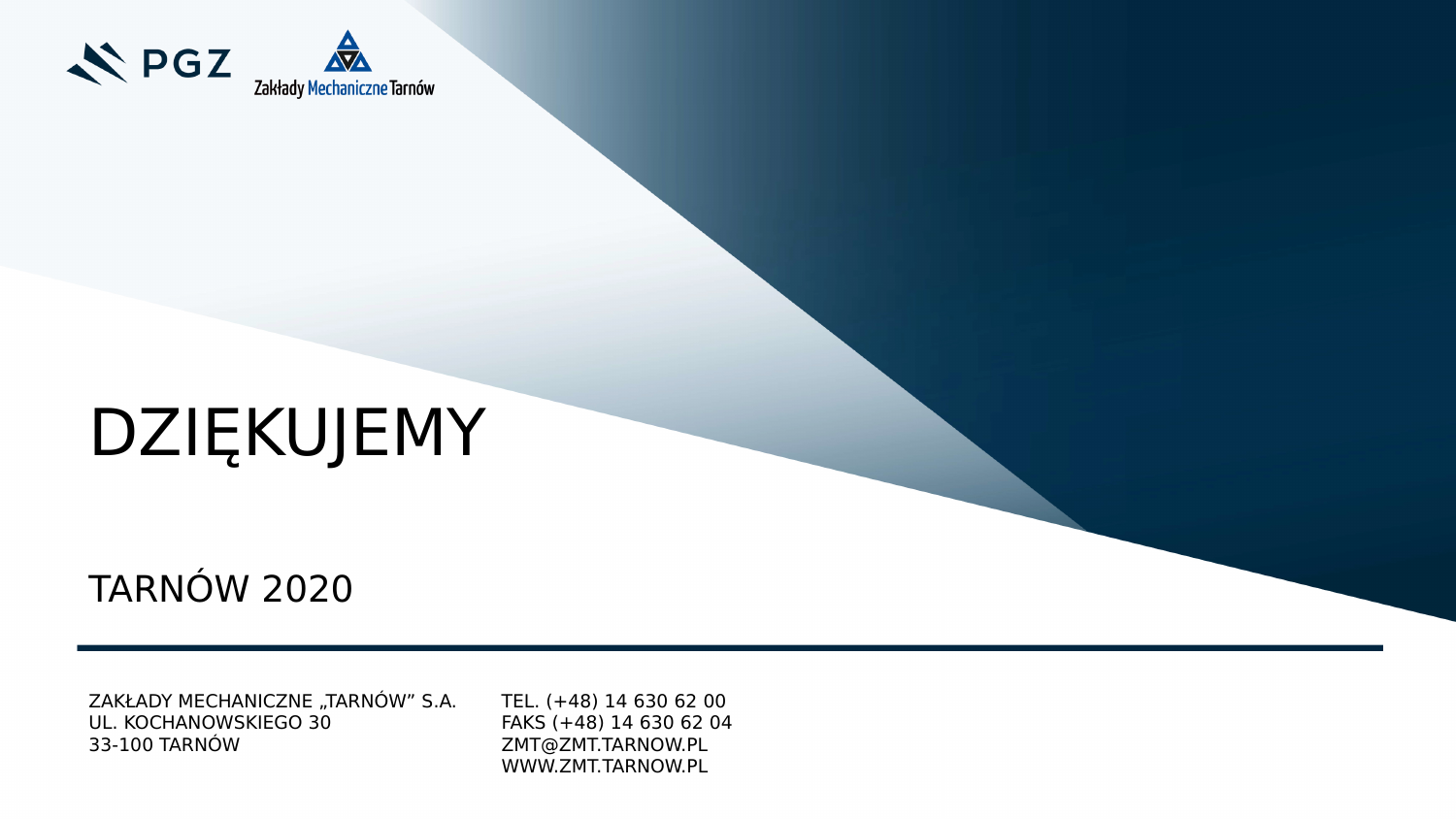

DZIĘKUJEMY
TARNÓW 2020

ZAKŁADY MECHANICZNE „TARNÓW” S.A.
UL. KOCHANOWSKIEGO 30
33-100 TARNÓW

TEL. (+48) 14 630 62 00
FAKS (+48) 14 630 62 04
ZMT@ZMT.TARNOW.PL
WWW.ZMT.TARNOW.PL